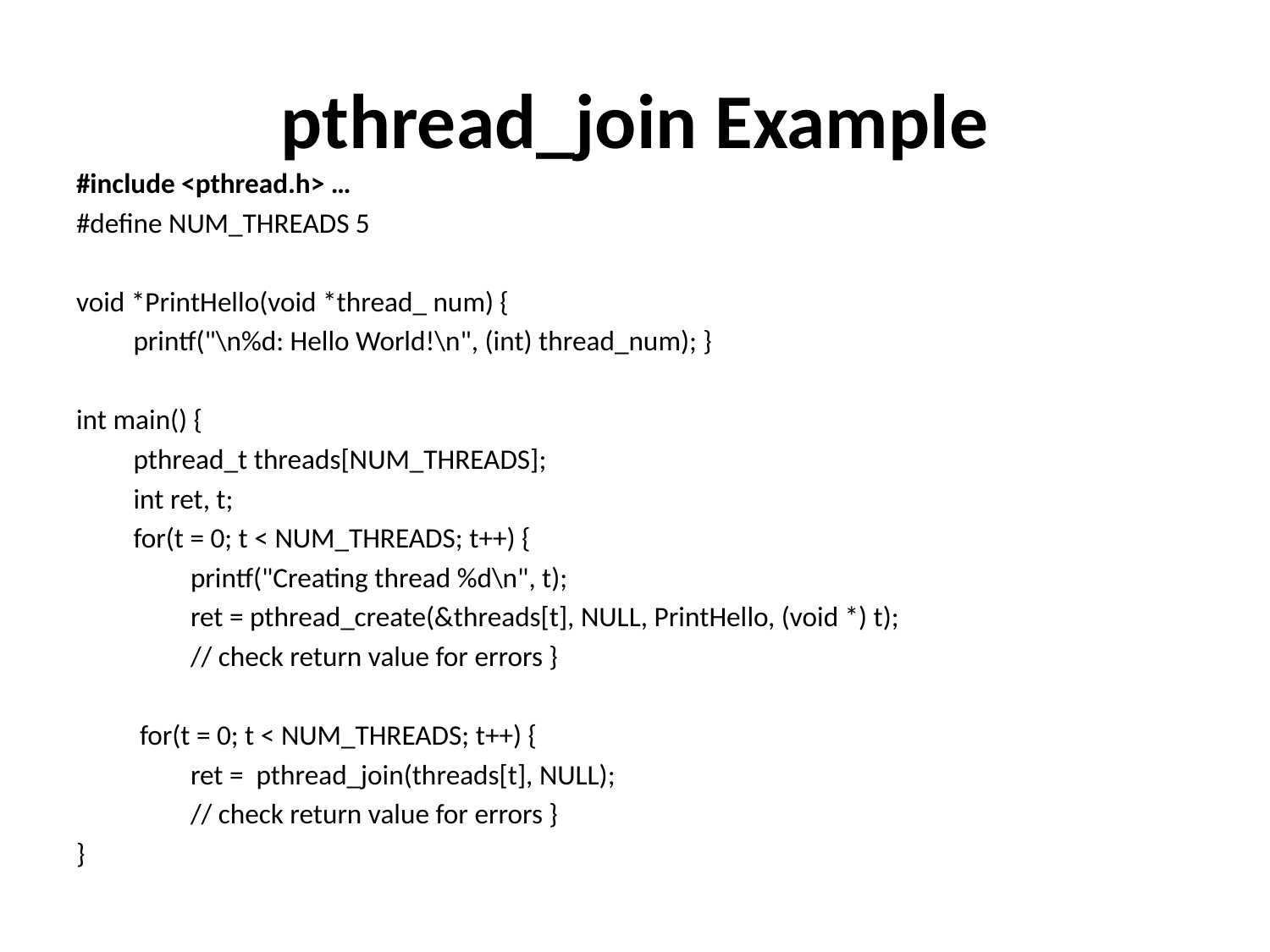

# pthread_join Example
#include <pthread.h> …
#define NUM_THREADS 5

void *PrintHello(void *thread_ num) {
         printf("\n%d: Hello World!\n", (int) thread_num); }

int main() {
         pthread_t threads[NUM_THREADS];
         int ret, t;
         for(t = 0; t < NUM_THREADS; t++) {
                  printf("Creating thread %d\n", t);
                  ret = pthread_create(&threads[t], NULL, PrintHello, (void *) t);
                  // check return value for errors }

          for(t = 0; t < NUM_THREADS; t++) {
                  ret =  pthread_join(threads[t], NULL);
                  // check return value for errors }
}